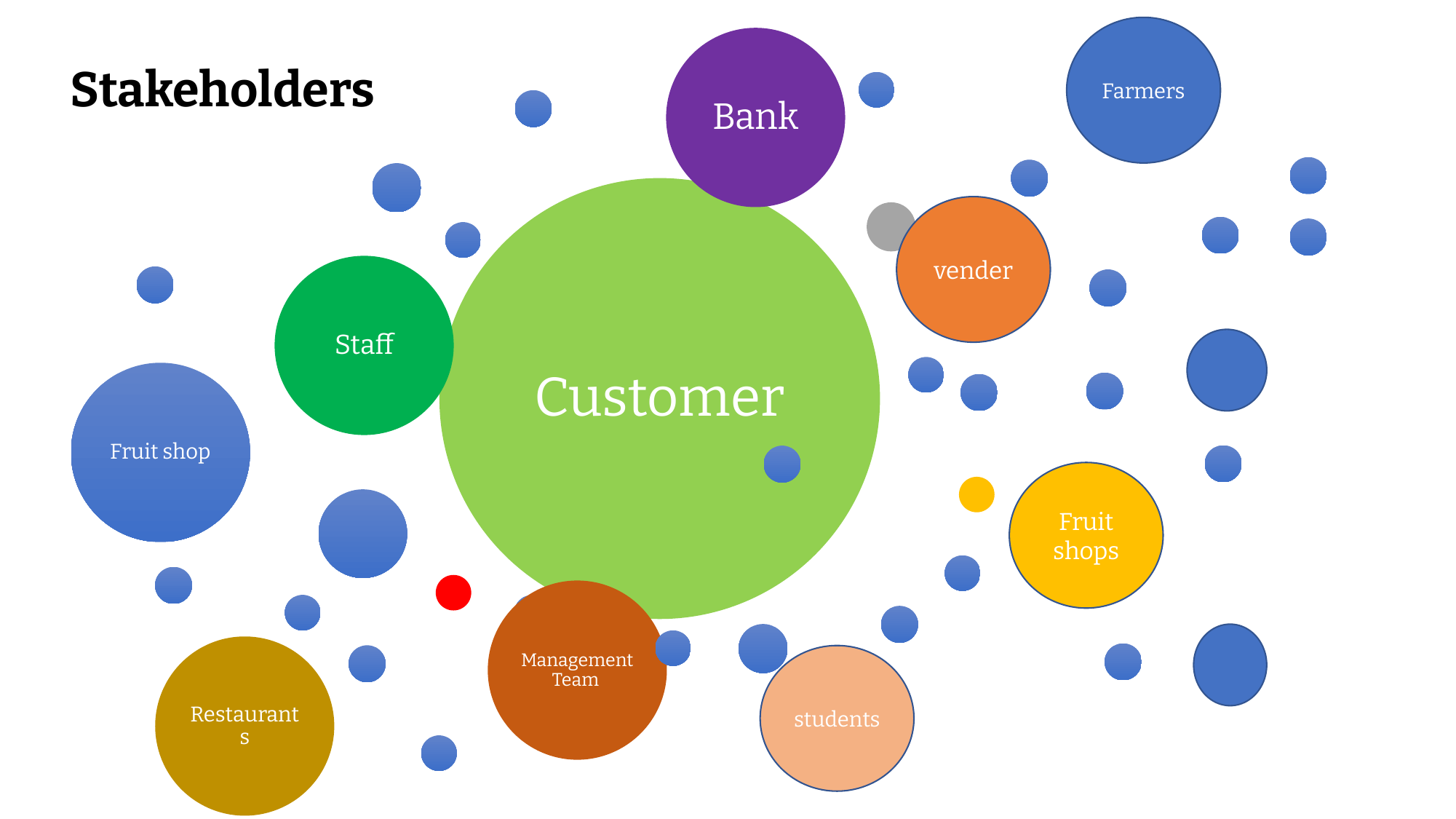

Farmers
Customer
Staff
Fruit shop
Restaurants
Management Team
Bank
Stakeholders

vender

Fruit shops

students